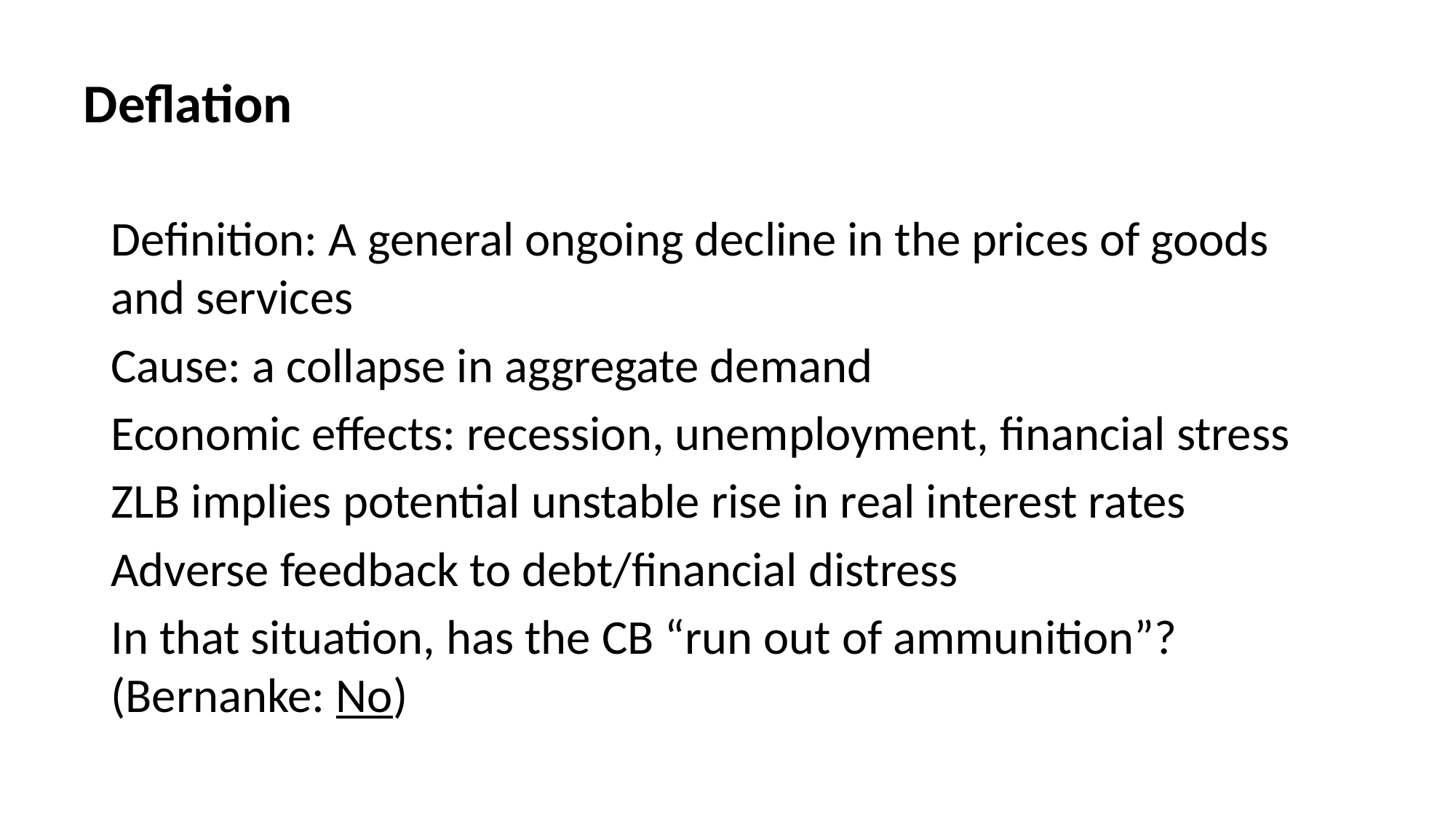

# Deflation
Definition: A general ongoing decline in the prices of goods and services
Cause: a collapse in aggregate demand
Economic effects: recession, unemployment, financial stress
ZLB implies potential unstable rise in real interest rates
Adverse feedback to debt/financial distress
In that situation, has the CB “run out of ammunition”? (Bernanke: No)